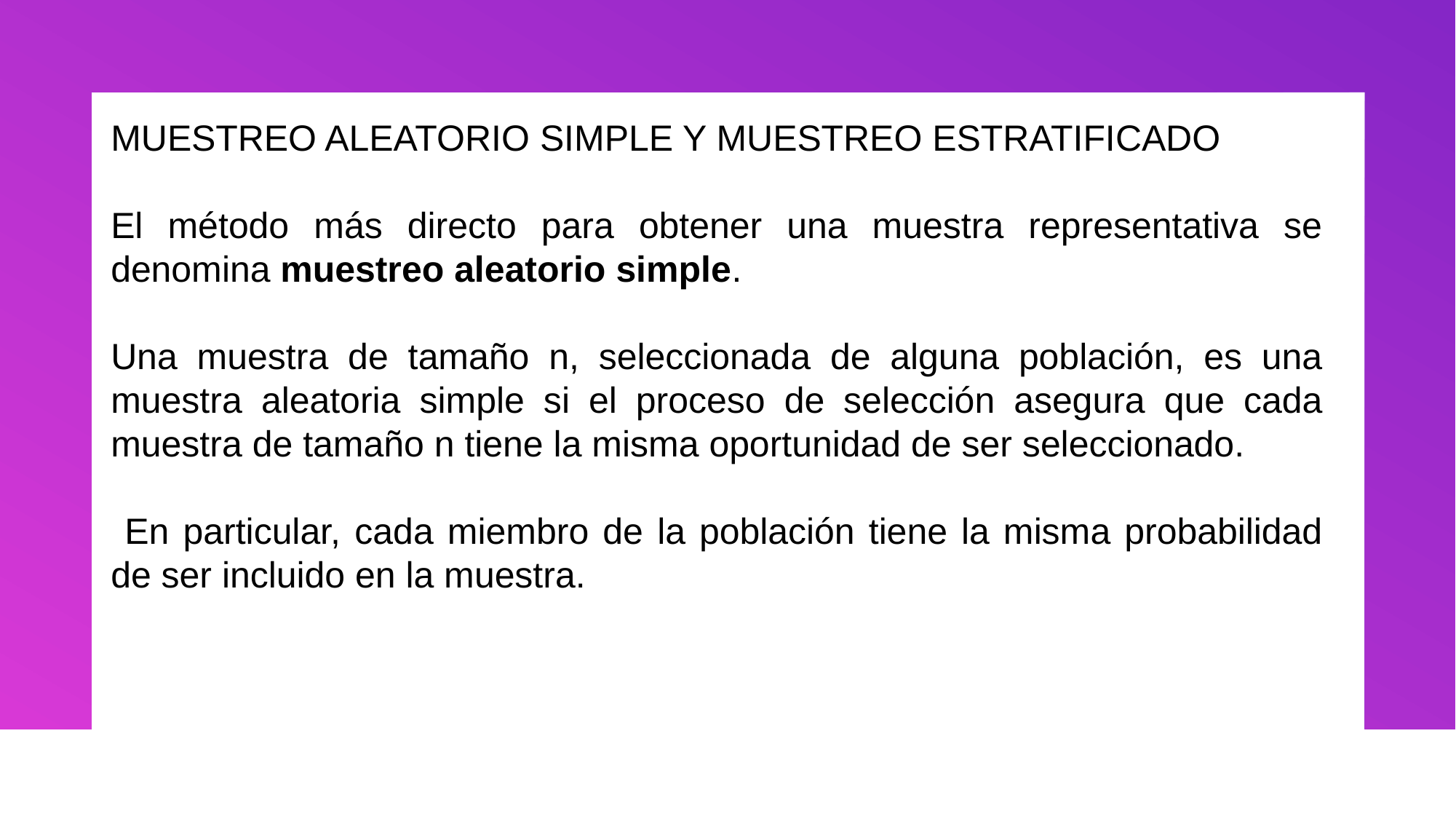

MUESTREO ALEATORIO SIMPLE Y MUESTREO ESTRATIFICADO

El método más directo para obtener una muestra representativa se denomina muestreo aleatorio simple.

Una muestra de tamaño n, seleccionada de alguna población, es una muestra aleatoria simple si el proceso de selección asegura que cada muestra de tamaño n tiene la misma oportunidad de ser seleccionado.

 En particular, cada miembro de la población tiene la misma probabilidad de ser incluido en la muestra.